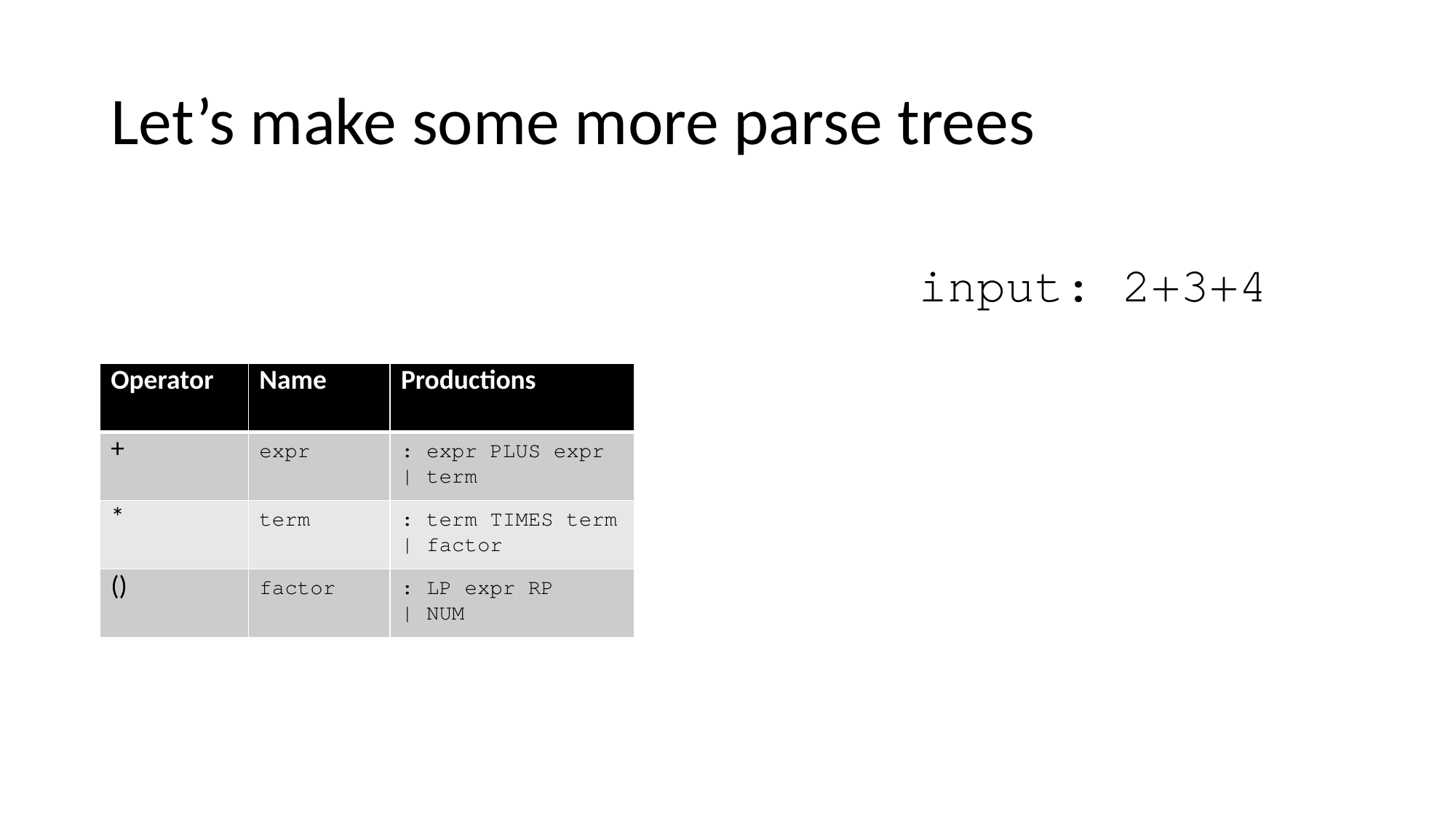

# Let’s make some more parse trees
input: 2+3+4
| Operator | Name | Productions |
| --- | --- | --- |
| + | expr | : expr PLUS expr | term |
| \* | term | : term TIMES term | factor |
| () | factor | : LP expr RP | NUM |